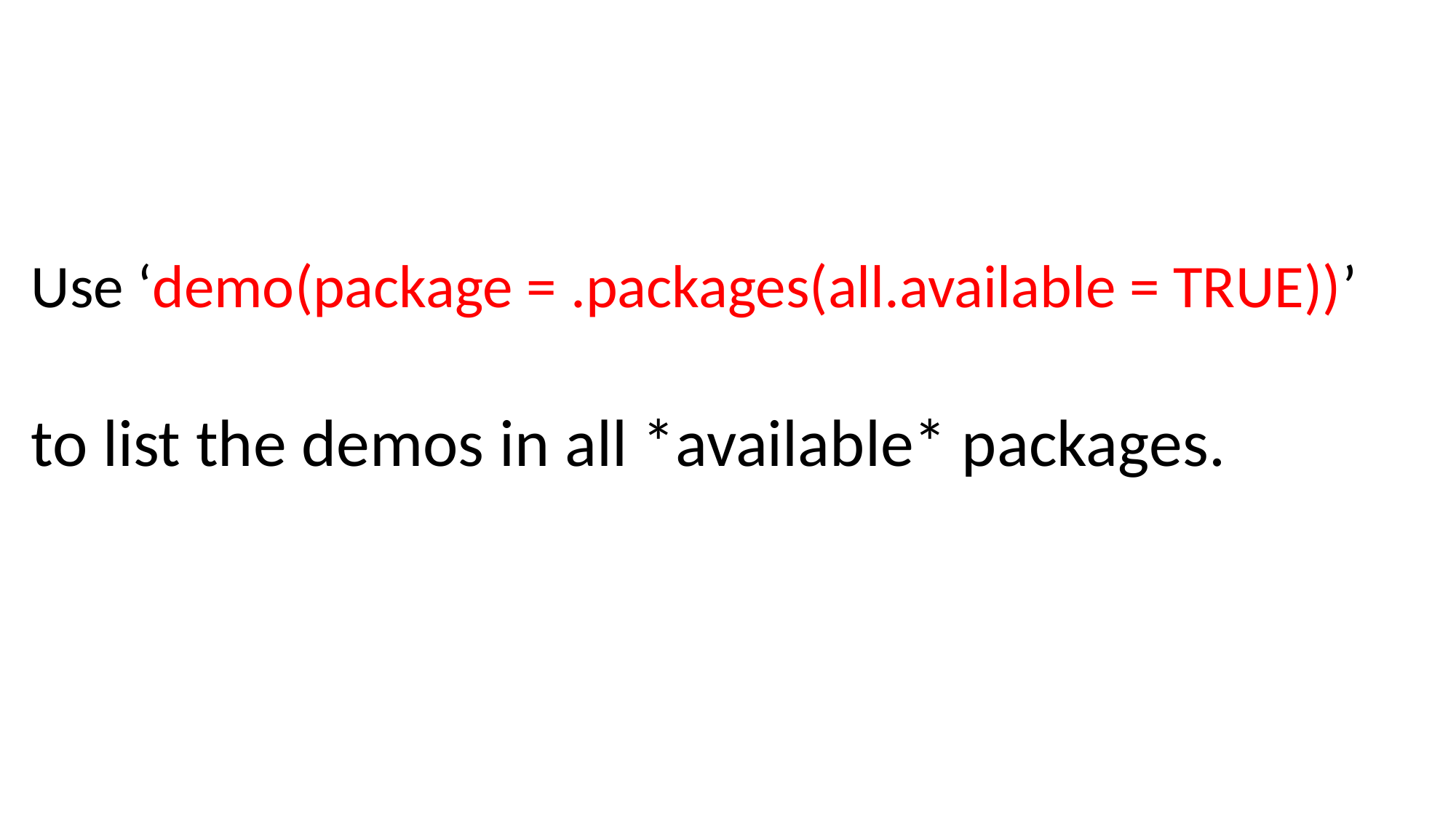

Use ‘demo(package = .packages(all.available = TRUE))’

to list the demos in all *available* packages.